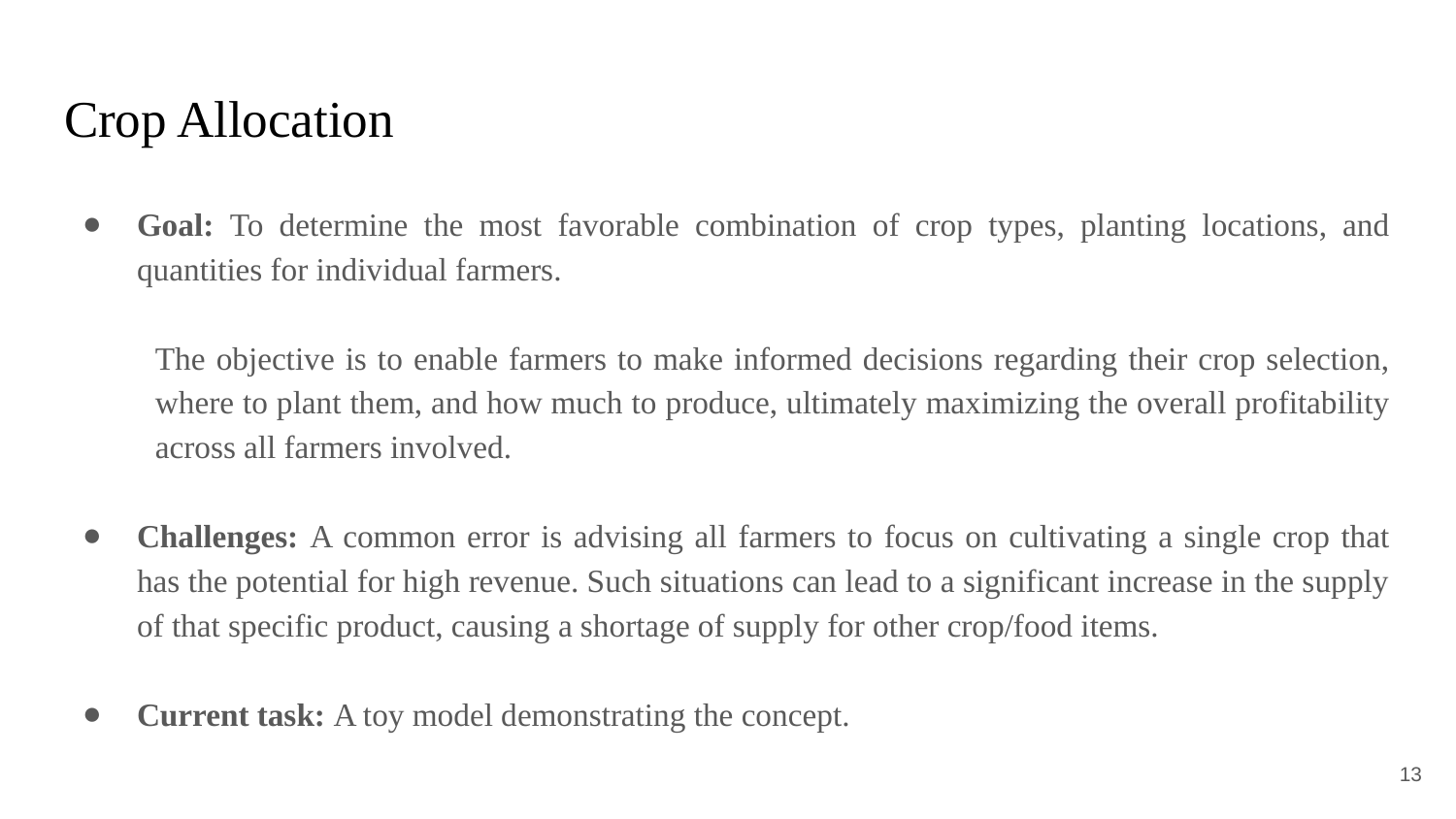

# Crop Allocation
Goal: To determine the most favorable combination of crop types, planting locations, and quantities for individual farmers.
The objective is to enable farmers to make informed decisions regarding their crop selection, where to plant them, and how much to produce, ultimately maximizing the overall profitability across all farmers involved.

Challenges: A common error is advising all farmers to focus on cultivating a single crop that has the potential for high revenue. Such situations can lead to a significant increase in the supply of that specific product, causing a shortage of supply for other crop/food items.

Current task: A toy model demonstrating the concept.
13